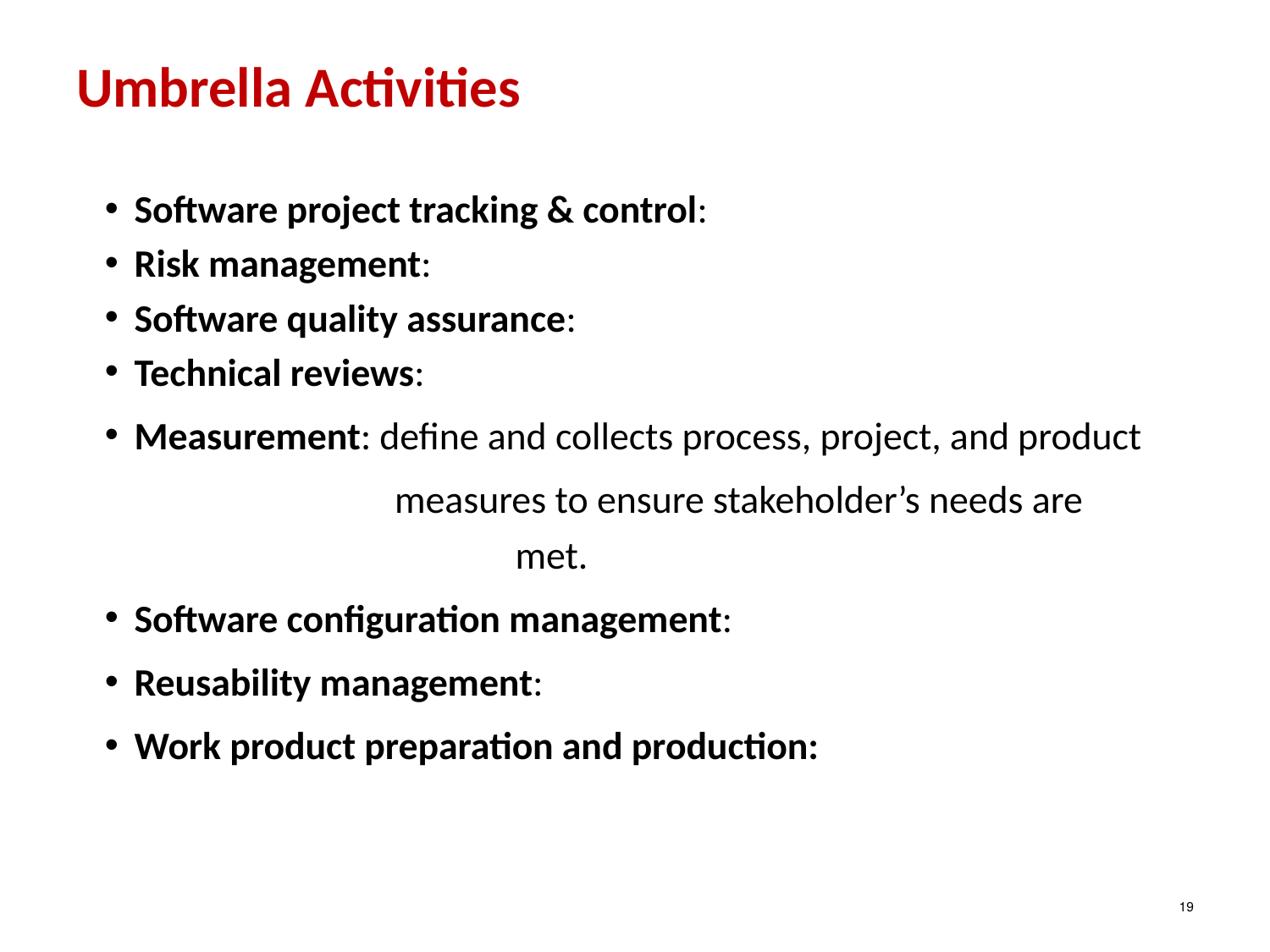

# Umbrella Activities
Software project tracking & control:
Risk management:
Software quality assurance:
Technical reviews:
Measurement: define and collects process, project, and product
                                 measures to ensure stakeholder’s needs are 	 			met.
Software configuration management:
Reusability management:
Work product preparation and production:
19